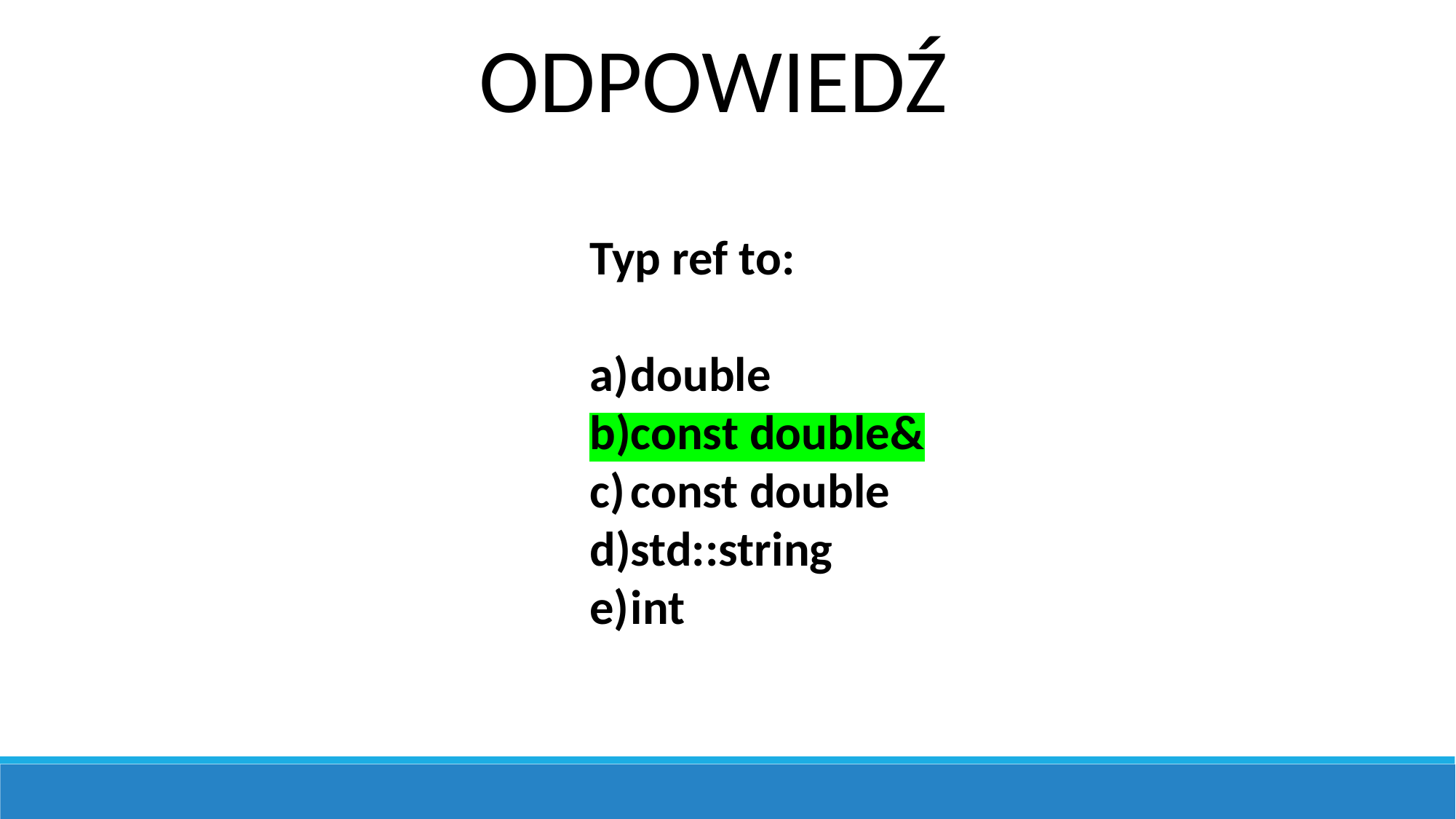

ODPOWIEDŹ

Typ ref to:

double
const double&
const double
std::string
int